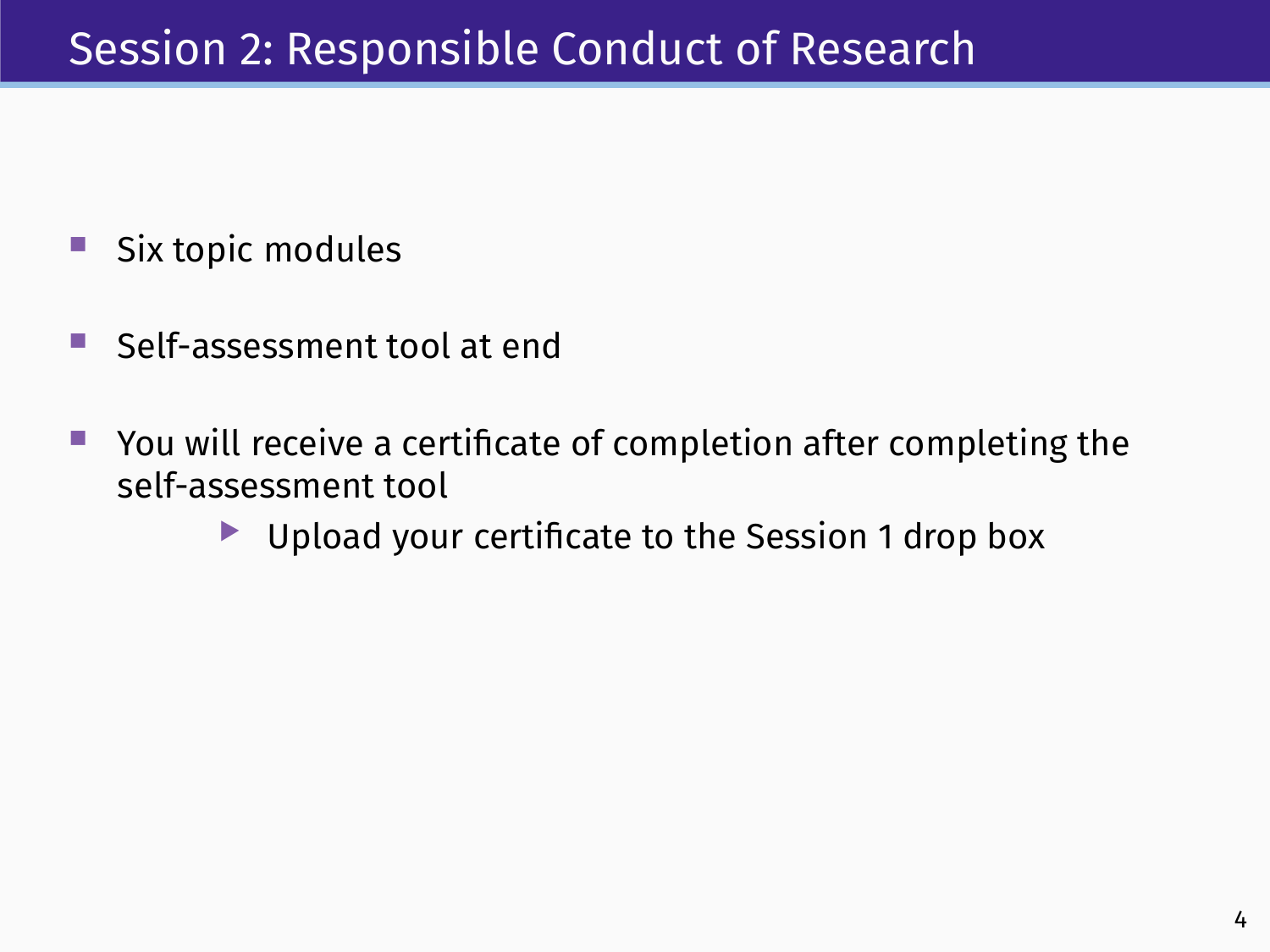

# Session 2: Responsible Conduct of Research

Six topic modules
Self-assessment tool at end
You will receive a certificate of completion after completing the self-assessment tool
Upload your certificate to the Session 1 drop box
4